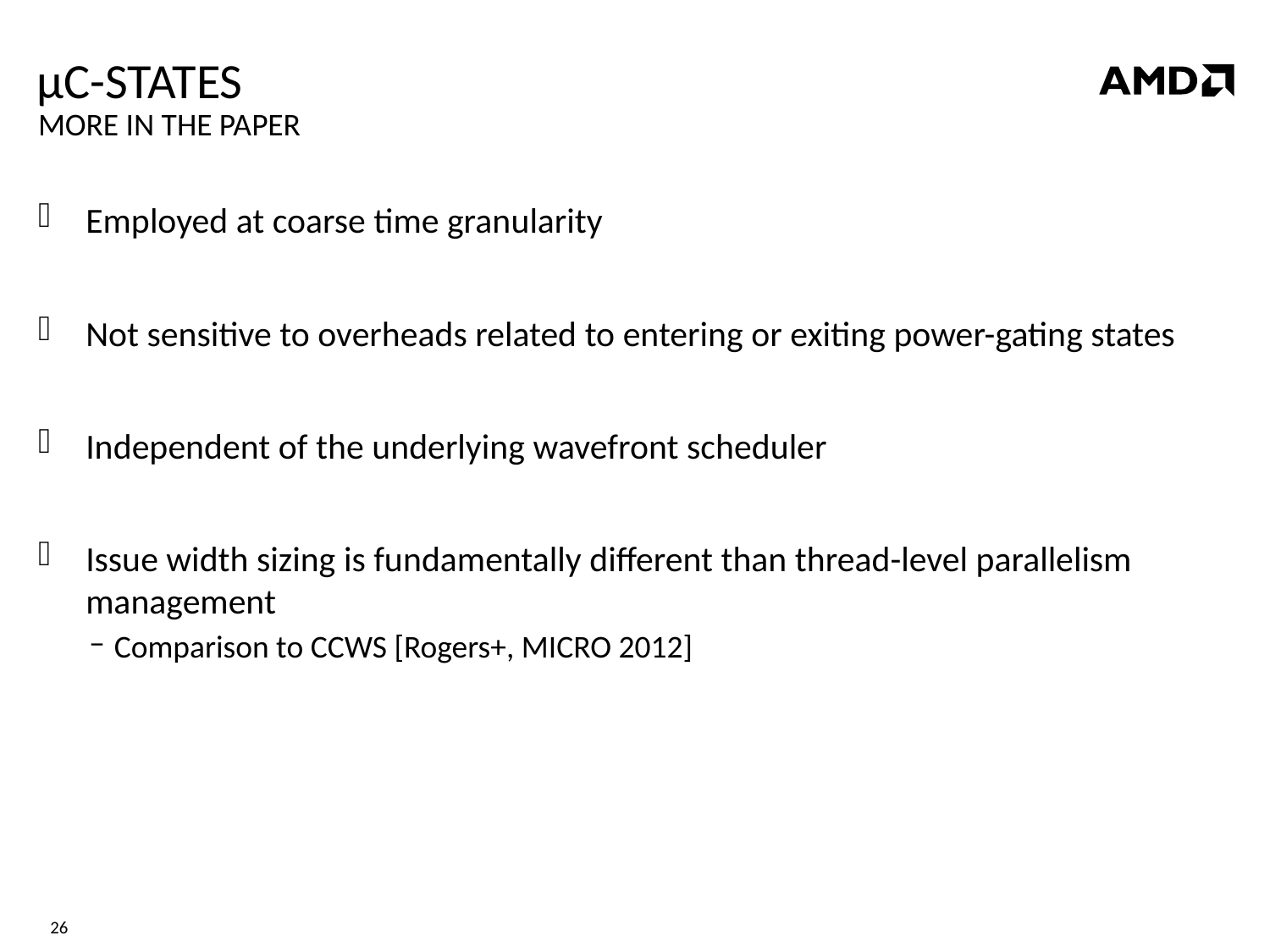

# µC-States
More in the Paper
Employed at coarse time granularity

Not sensitive to overheads related to entering or exiting power-gating states

Independent of the underlying wavefront scheduler

Issue width sizing is fundamentally different than thread-level parallelism management
Comparison to CCWS [Rogers+, MICRO 2012]